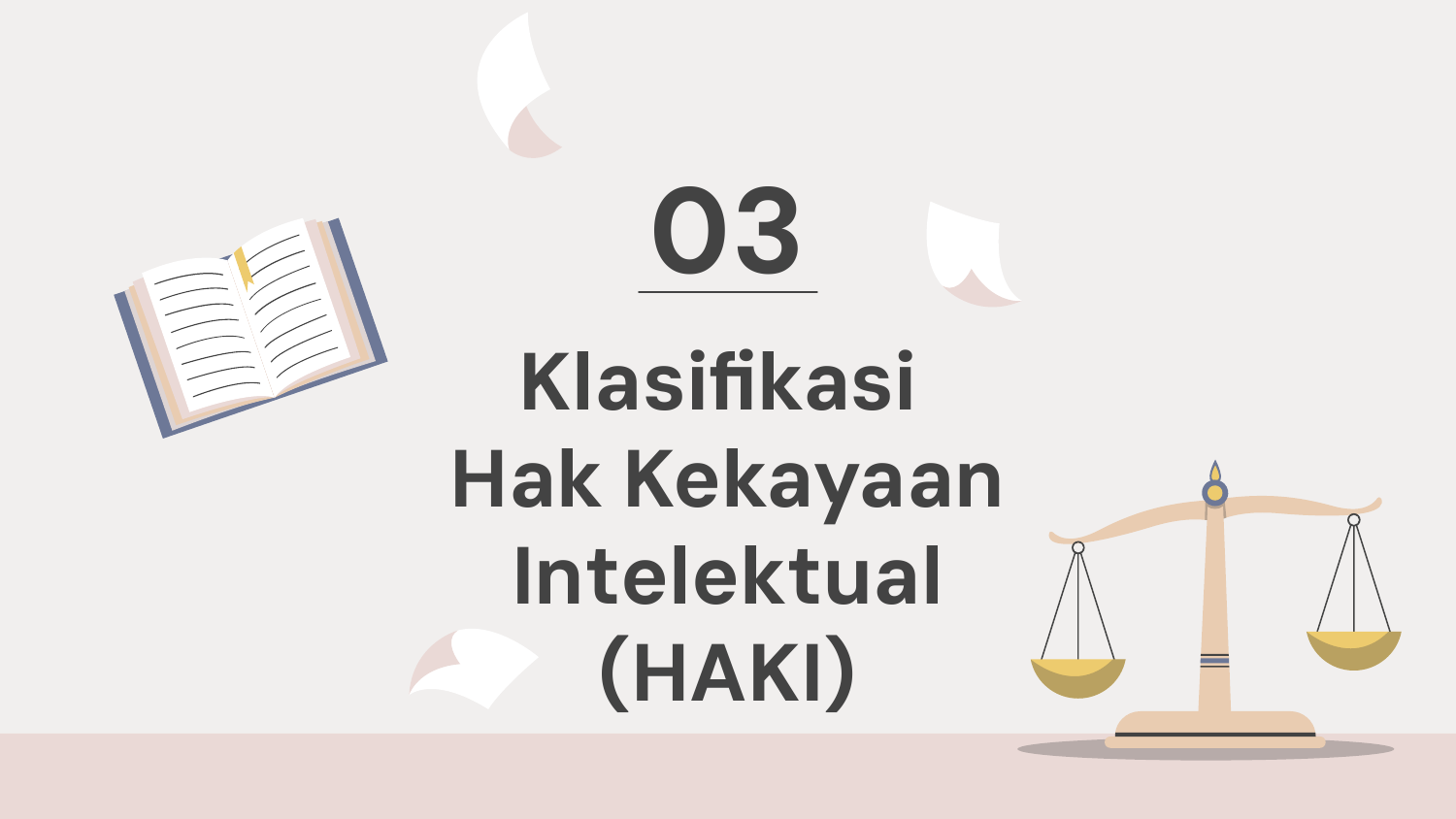

03

# Klasifikasi Hak Kekayaan Intelektual (HAKI)